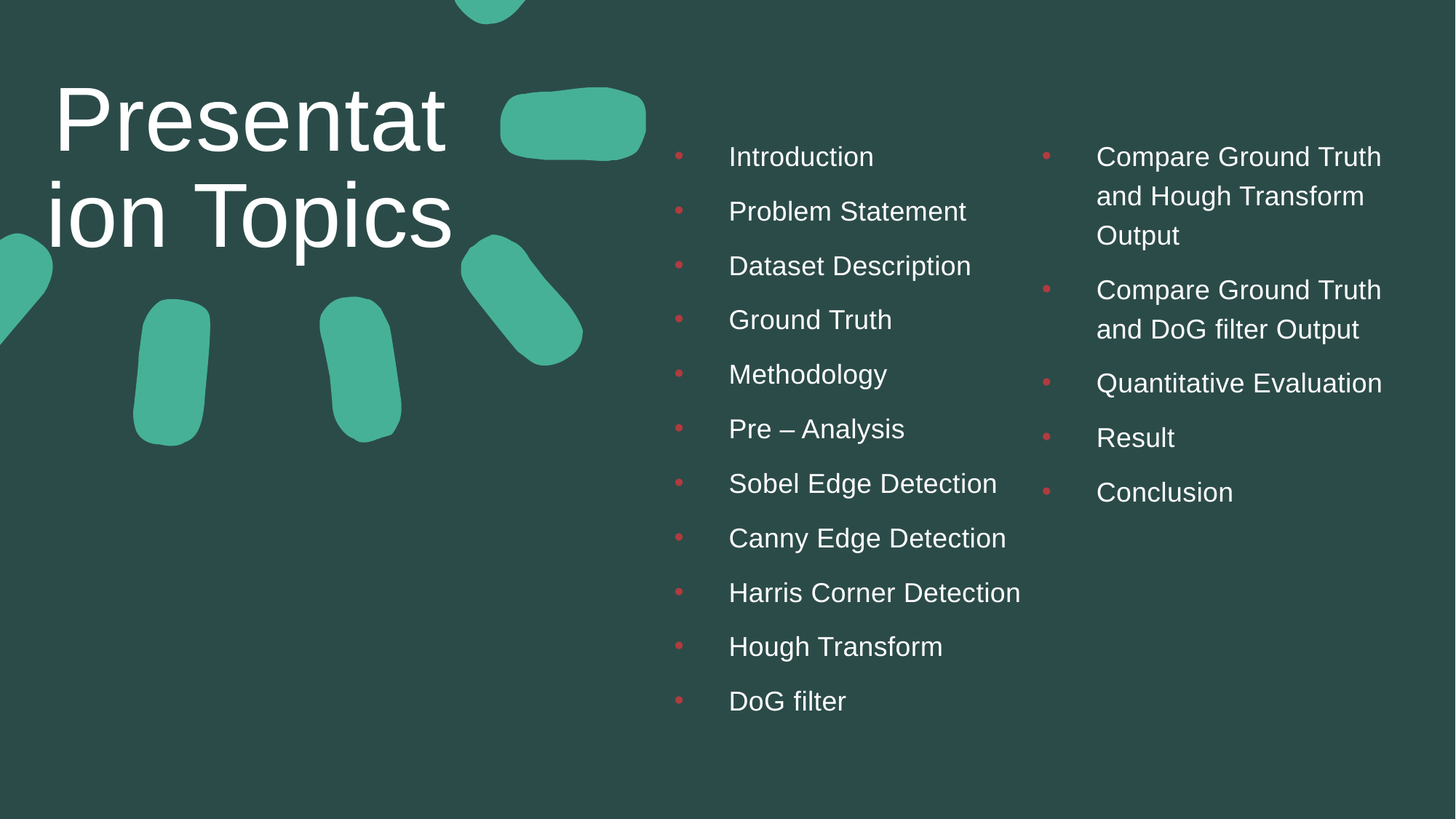

# Presentation Topics
Introduction
Problem Statement
Dataset Description
Ground Truth
Methodology
Pre – Analysis
Sobel Edge Detection
Canny Edge Detection
Harris Corner Detection
Hough Transform
DoG filter
Compare Ground Truth and Hough Transform Output
Compare Ground Truth and DoG filter Output
Quantitative Evaluation
Result
Conclusion